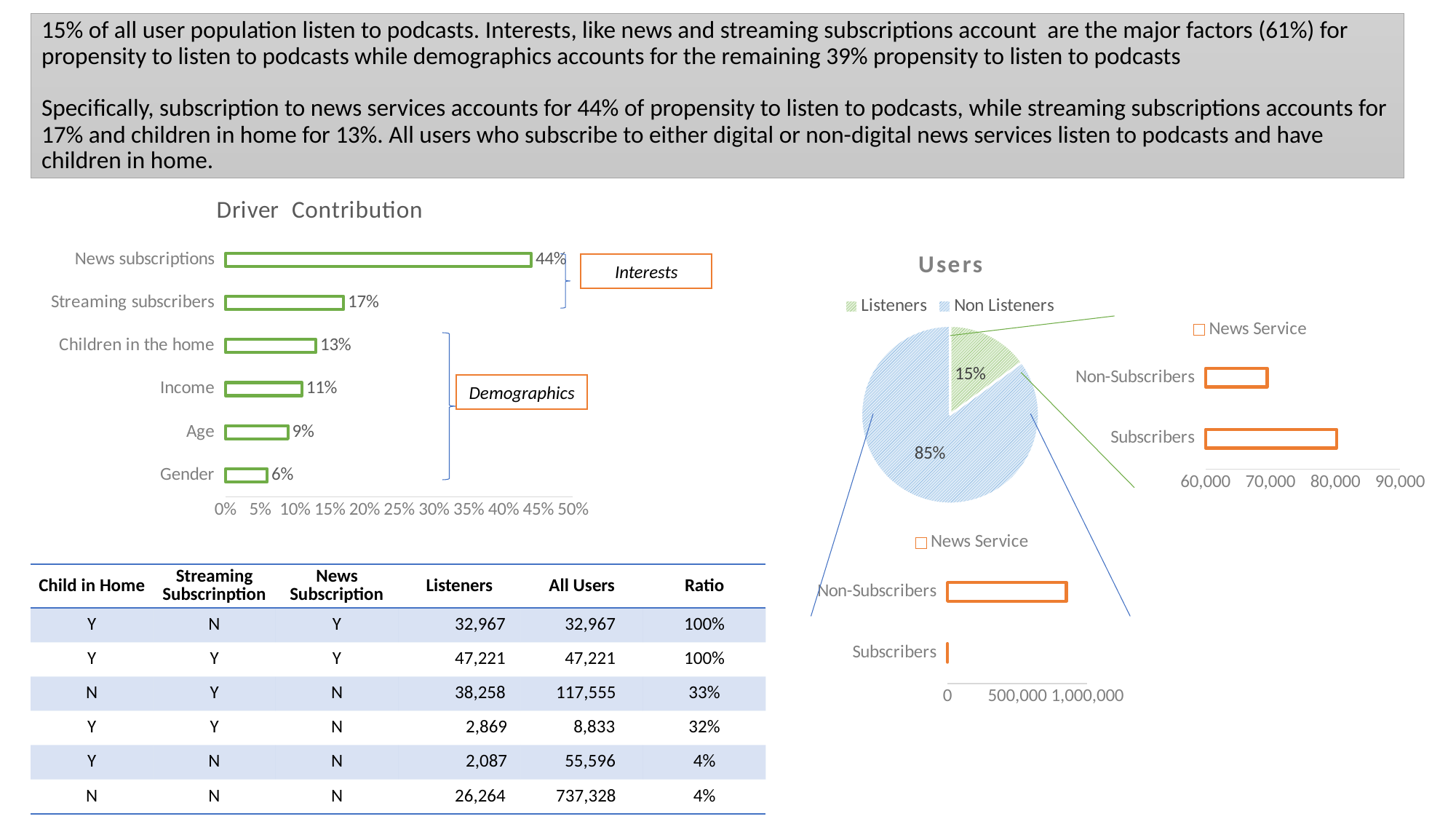

# 15% of all user population listen to podcasts. Interests, like news and streaming subscriptions account  are the major factors (61%) for propensity to listen to podcasts while demographics accounts for the remaining 39% propensity to listen to podcasts Specifically, subscription to news services accounts for 44% of propensity to listen to podcasts, while streaming subscriptions accounts for 17% and children in home for 13%. All users who subscribe to either digital or non-digital news services listen to podcasts and have children in home.

### Chart: Driver  Contribution

| Category | Drive % |
|---|---|
| Gender | 0.06 |
| Age | 0.09 |
| Income | 0.11 |
| Children in the home | 0.13 |
| Streaming subscribers | 0.17 |
| News subscriptions | 0.44 |

### Chart: Users

| Category | Sales |
|---|---|
| Listeners | 149666.0 |
| Non Listeners | 849834.0 |
Interests

### Chart

| Category | News Service |
|---|---|
| Subscribers | 80188.0 |
| Non-Subscribers | 69487.0 |
Demographics

### Chart

| Category | News Service |
|---|---|
| Subscribers | 0.0 |
| Non-Subscribers | 849834.0 |
| Child in Home | Streaming Subscrinption | News Subscription | Listeners | All Users | Ratio |
| --- | --- | --- | --- | --- | --- |
| Y | N | Y | 32,967 | 32,967 | 100% |
| Y | Y | Y | 47,221 | 47,221 | 100% |
| N | Y | N | 38,258 | 117,555 | 33% |
| Y | Y | N | 2,869 | 8,833 | 32% |
| Y | N | N | 2,087 | 55,596 | 4% |
| N | N | N | 26,264 | 737,328 | 4% |